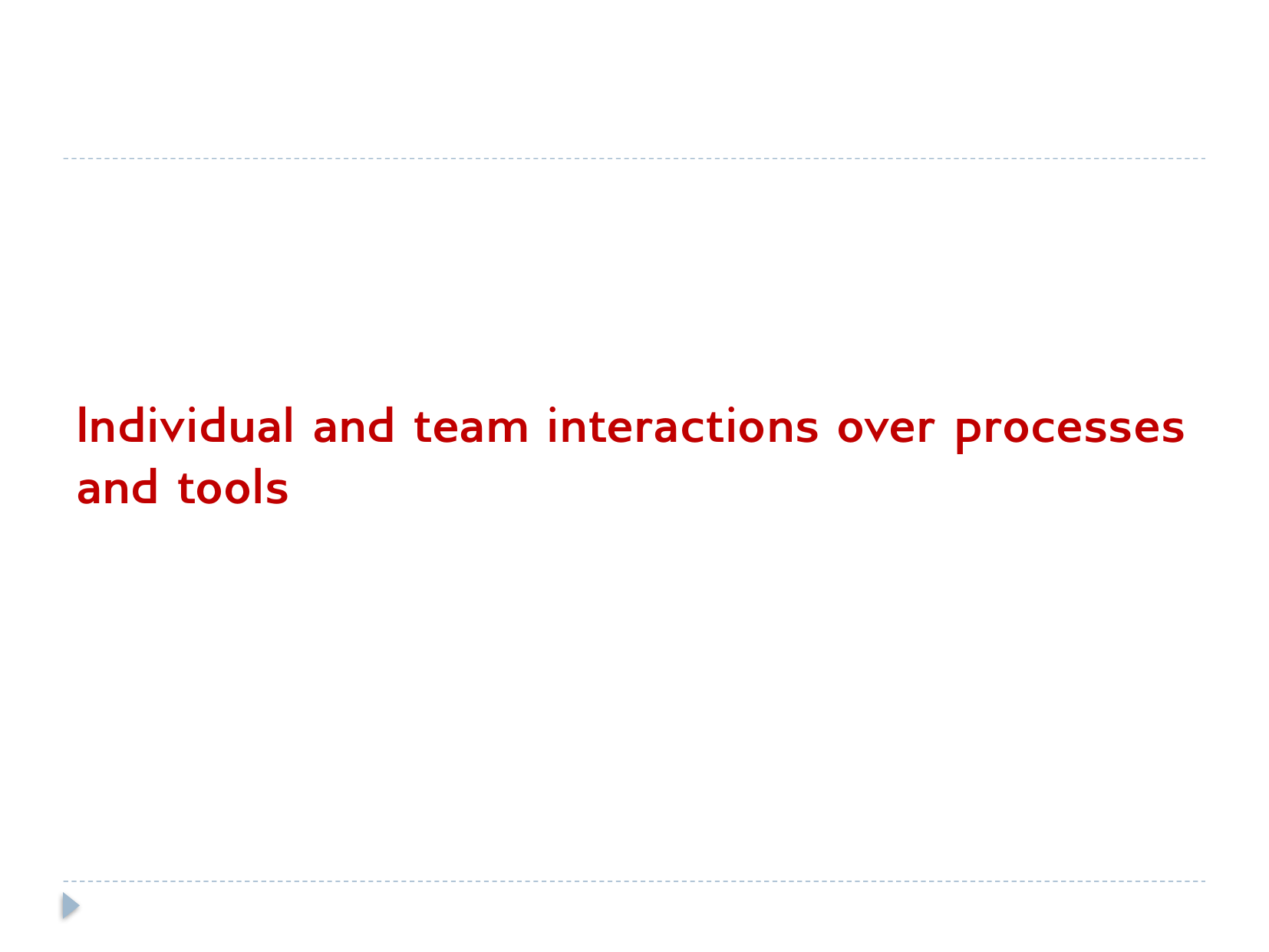

#

Individual and team interactions over processes and tools
35